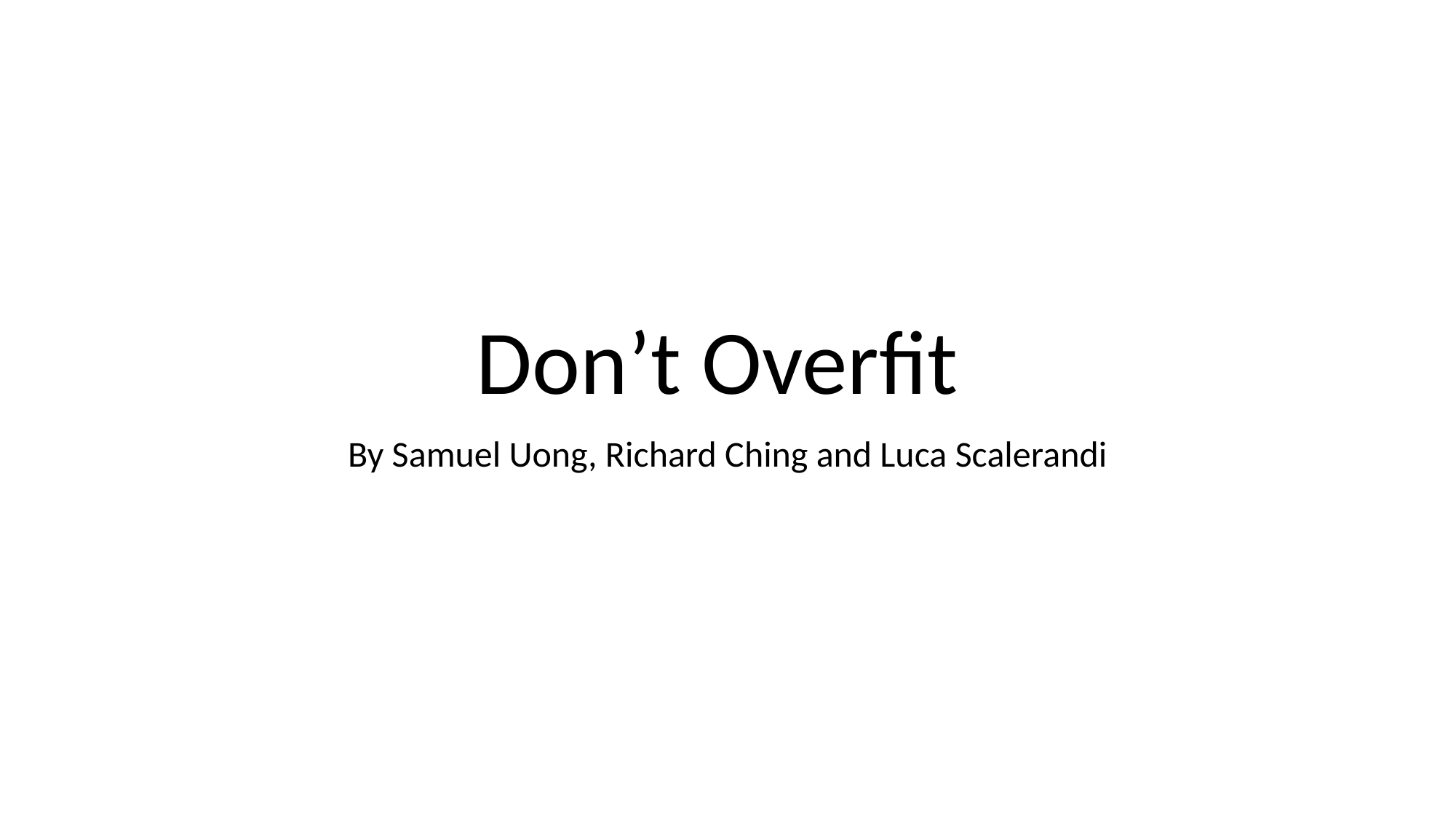

# Don’t Overfit
By Samuel Uong, Richard Ching and Luca Scalerandi